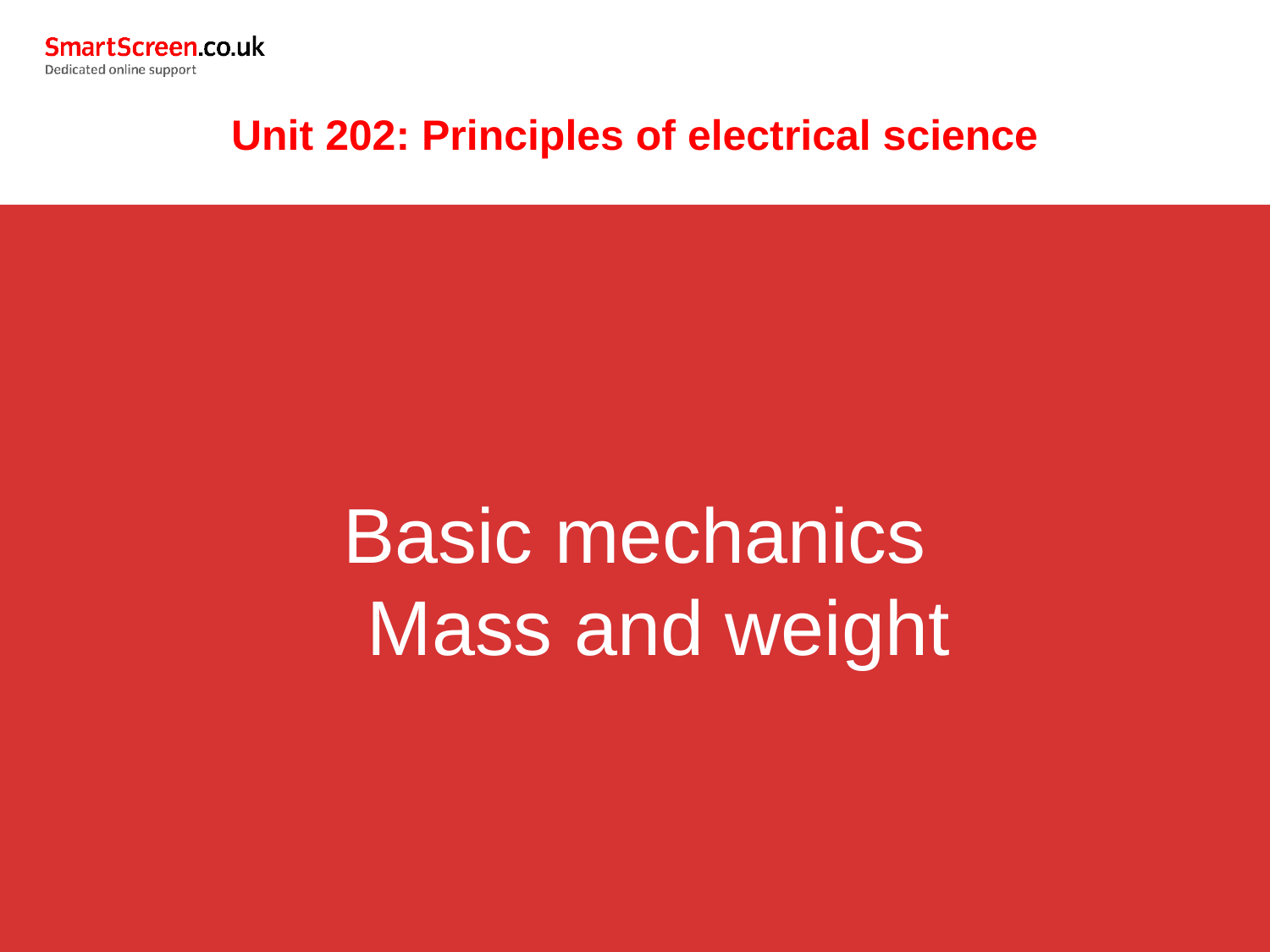

Unit 202: Principles of electrical science

Basic mechanics
Mass and weight